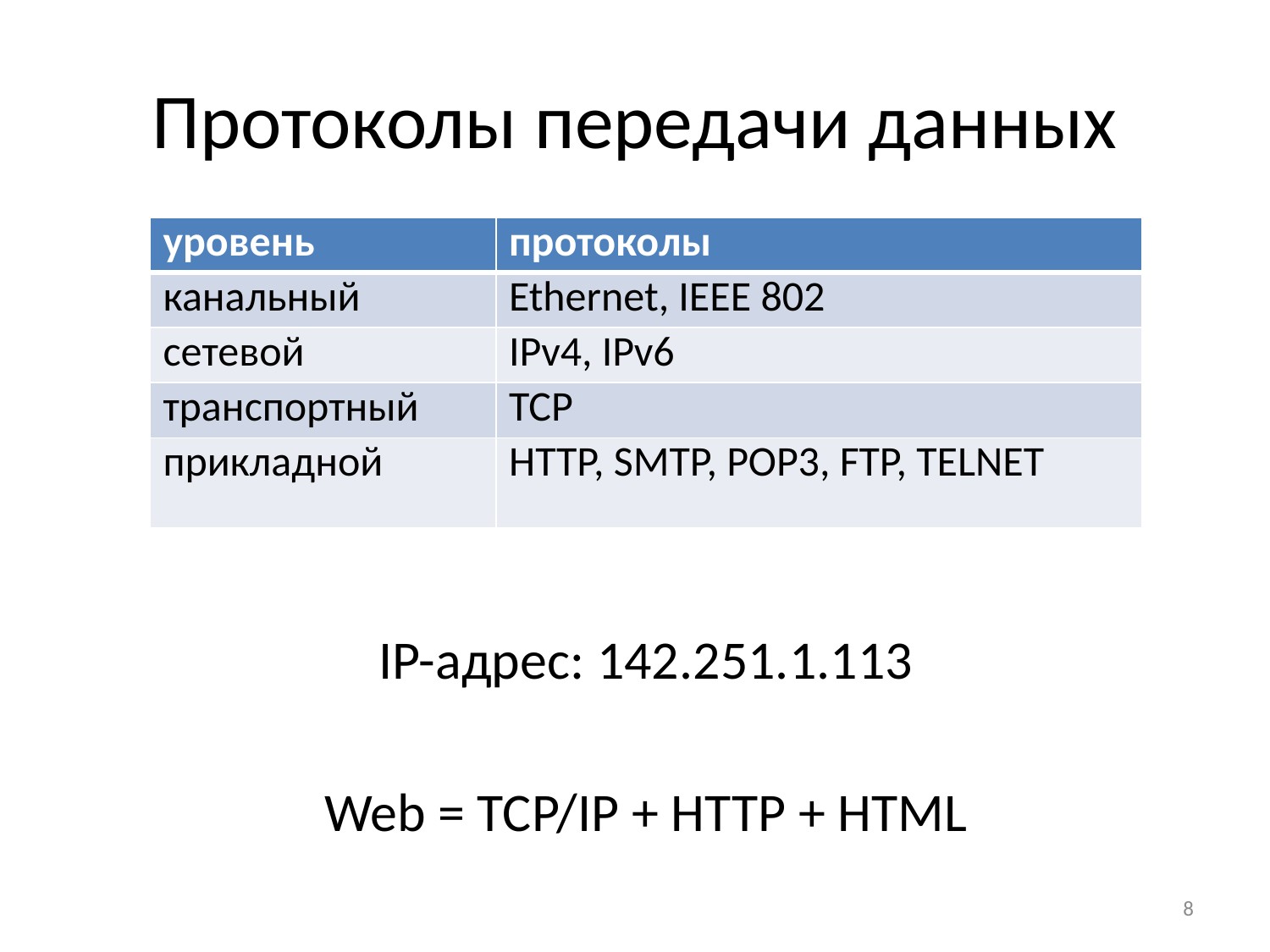

# Протоколы передачи данных
| уровень | протоколы |
| --- | --- |
| канальный | Ethernet, IEEE 802 |
| сетевой | IPv4, IPv6 |
| транспортный | TCP |
| прикладной | HTTP, SMTP, POP3, FTP, TELNET |
IP-адрес: 142.251.1.113

Web = TCP/IP + HTTP + HTML
8